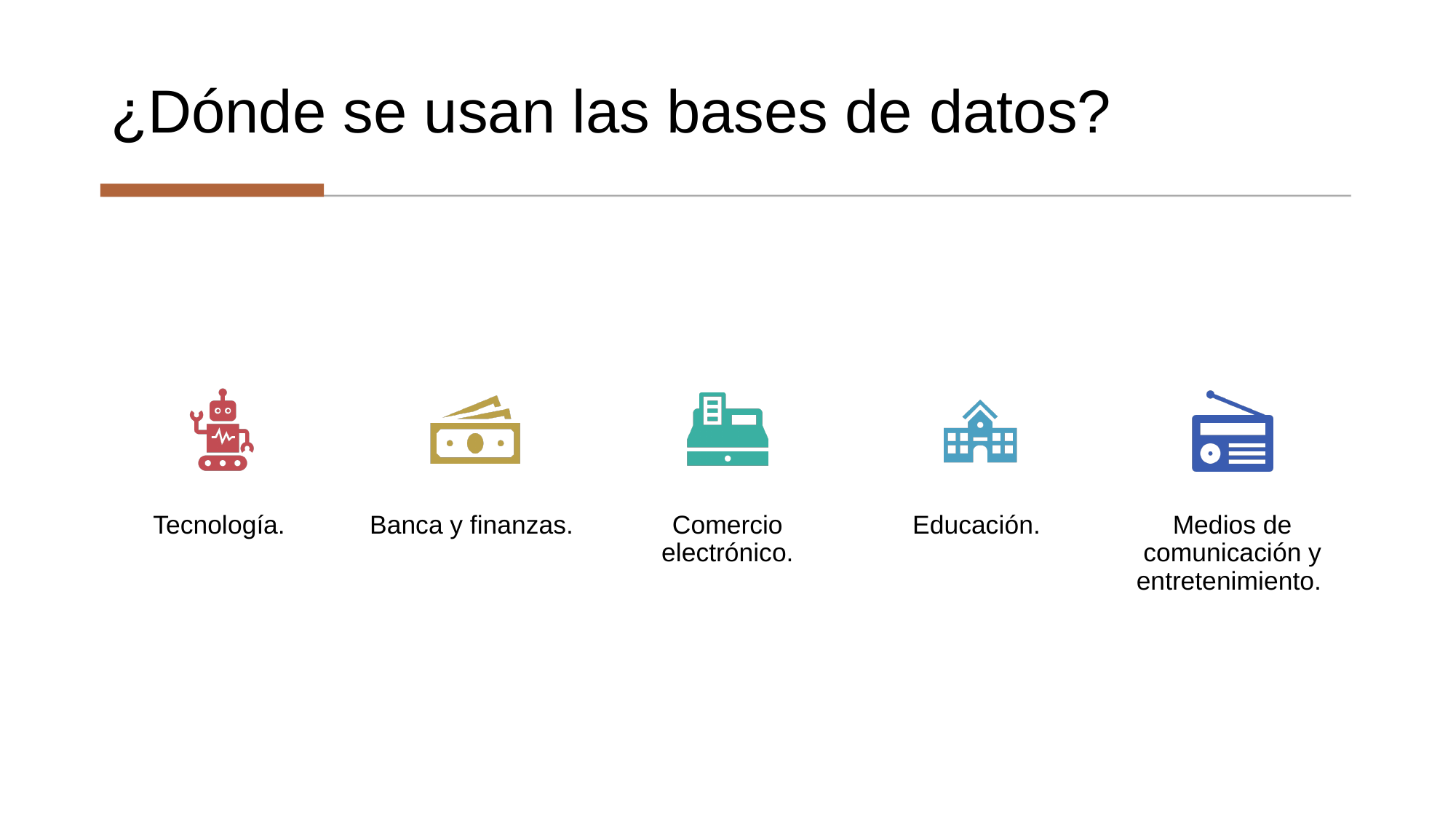

# ¿Dónde se usan las bases de datos?

Tecnología.
Banca y finanzas.
Comercio electrónico.
Educación.
Medios de comunicación y entretenimiento.